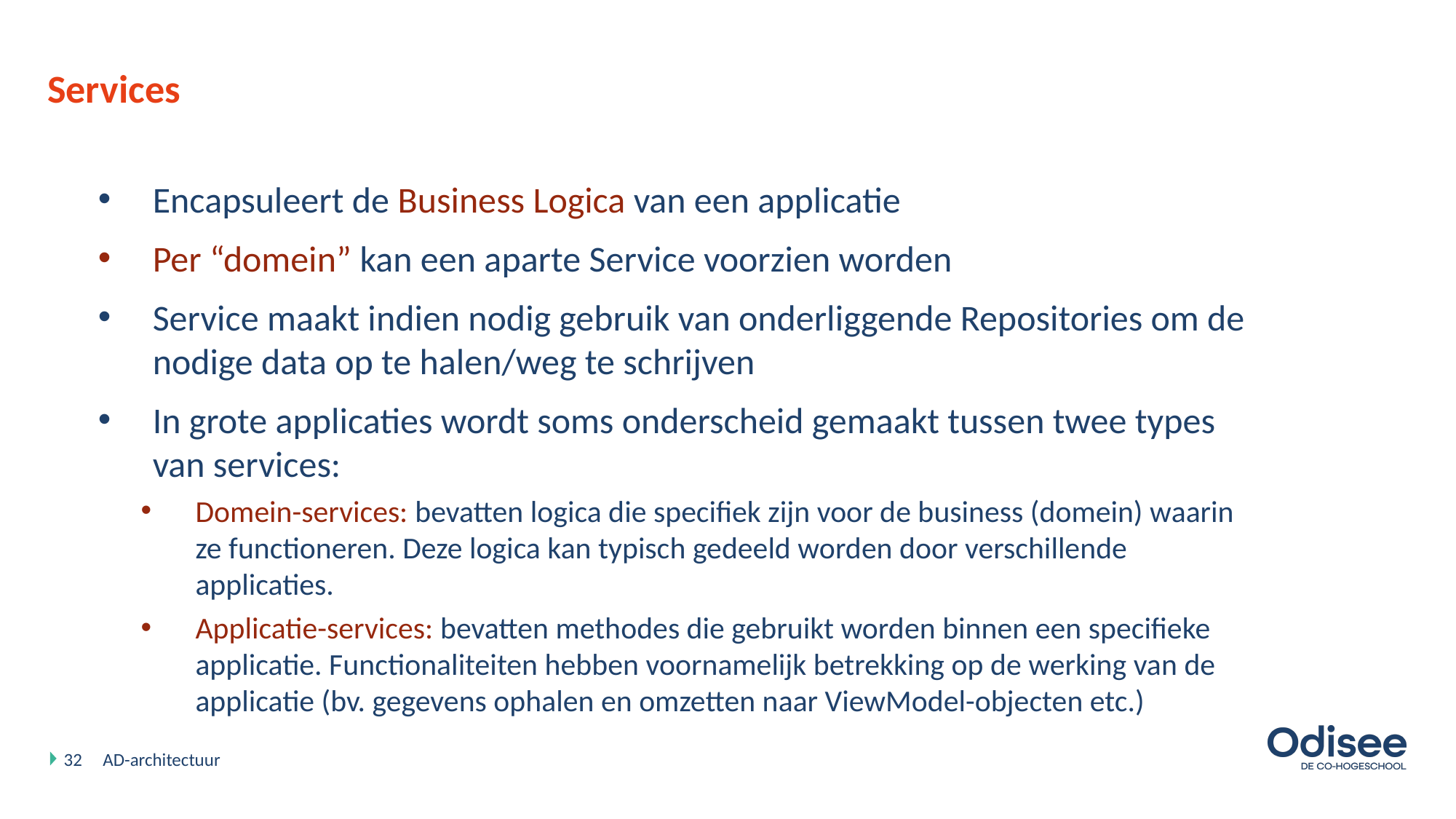

# Services
Encapsuleert de Business Logica van een applicatie
Per “domein” kan een aparte Service voorzien worden
Service maakt indien nodig gebruik van onderliggende Repositories om de nodige data op te halen/weg te schrijven
In grote applicaties wordt soms onderscheid gemaakt tussen twee types van services:
Domein-services: bevatten logica die specifiek zijn voor de business (domein) waarin ze functioneren. Deze logica kan typisch gedeeld worden door verschillende applicaties.
Applicatie-services: bevatten methodes die gebruikt worden binnen een specifieke applicatie. Functionaliteiten hebben voornamelijk betrekking op de werking van de applicatie (bv. gegevens ophalen en omzetten naar ViewModel-objecten etc.)

32
AD-architectuur